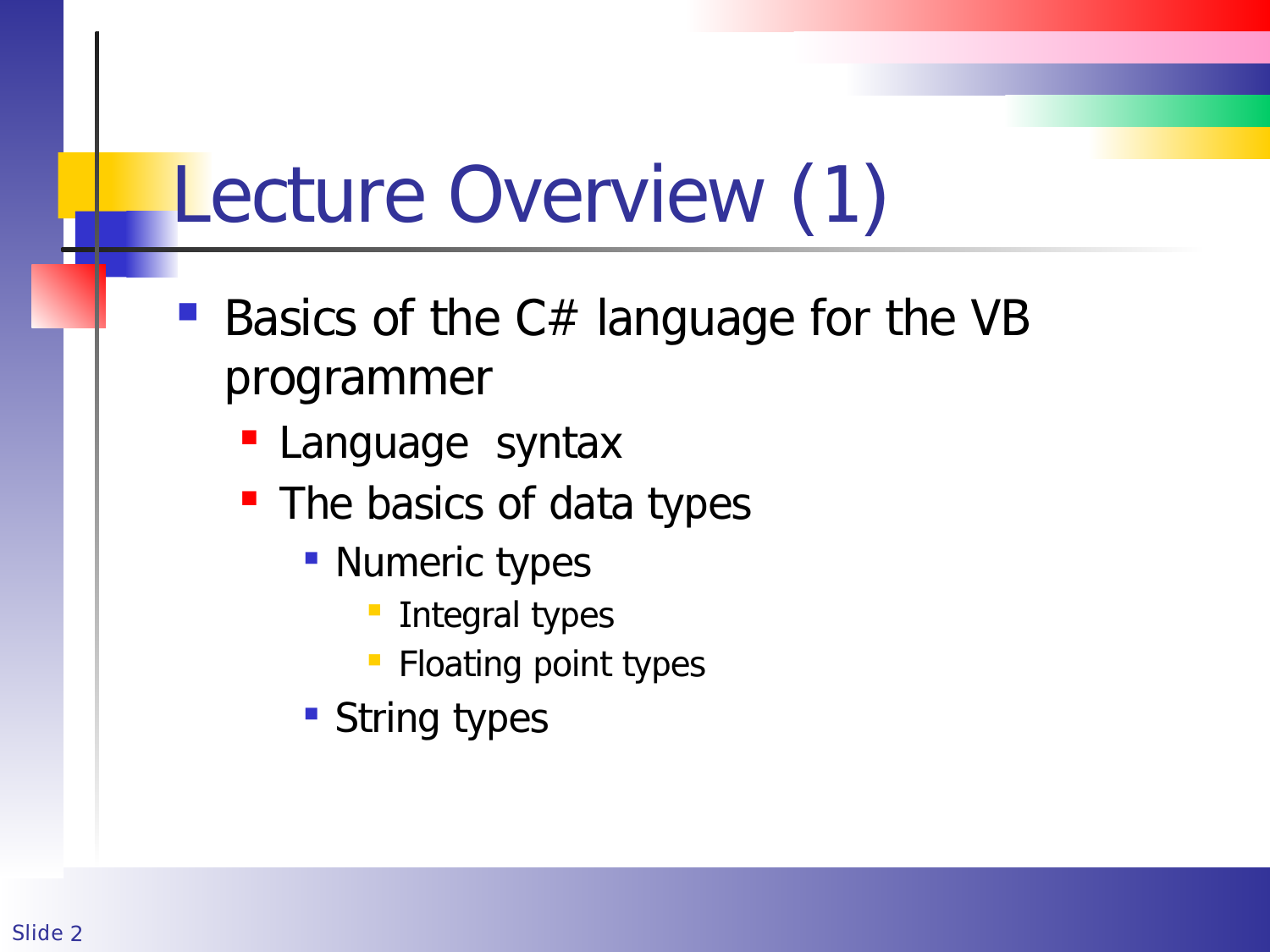

# Lecture Overview (1)
Basics of the C# language for the VB programmer
Language  syntax
The basics of data types
Numeric types
Integral types
Floating point types
String types